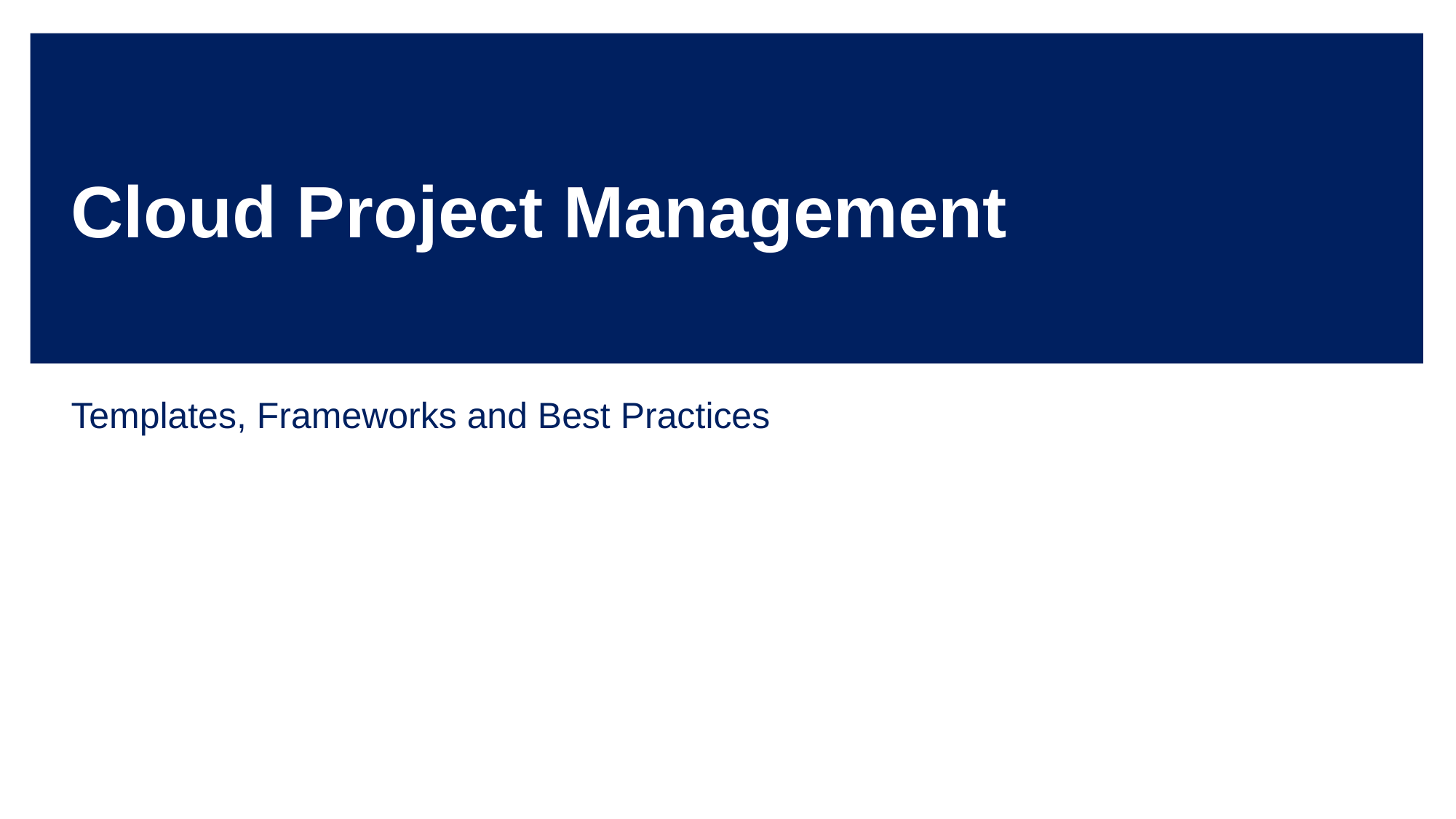

# Cloud Project Management
Templates, Frameworks and Best Practices